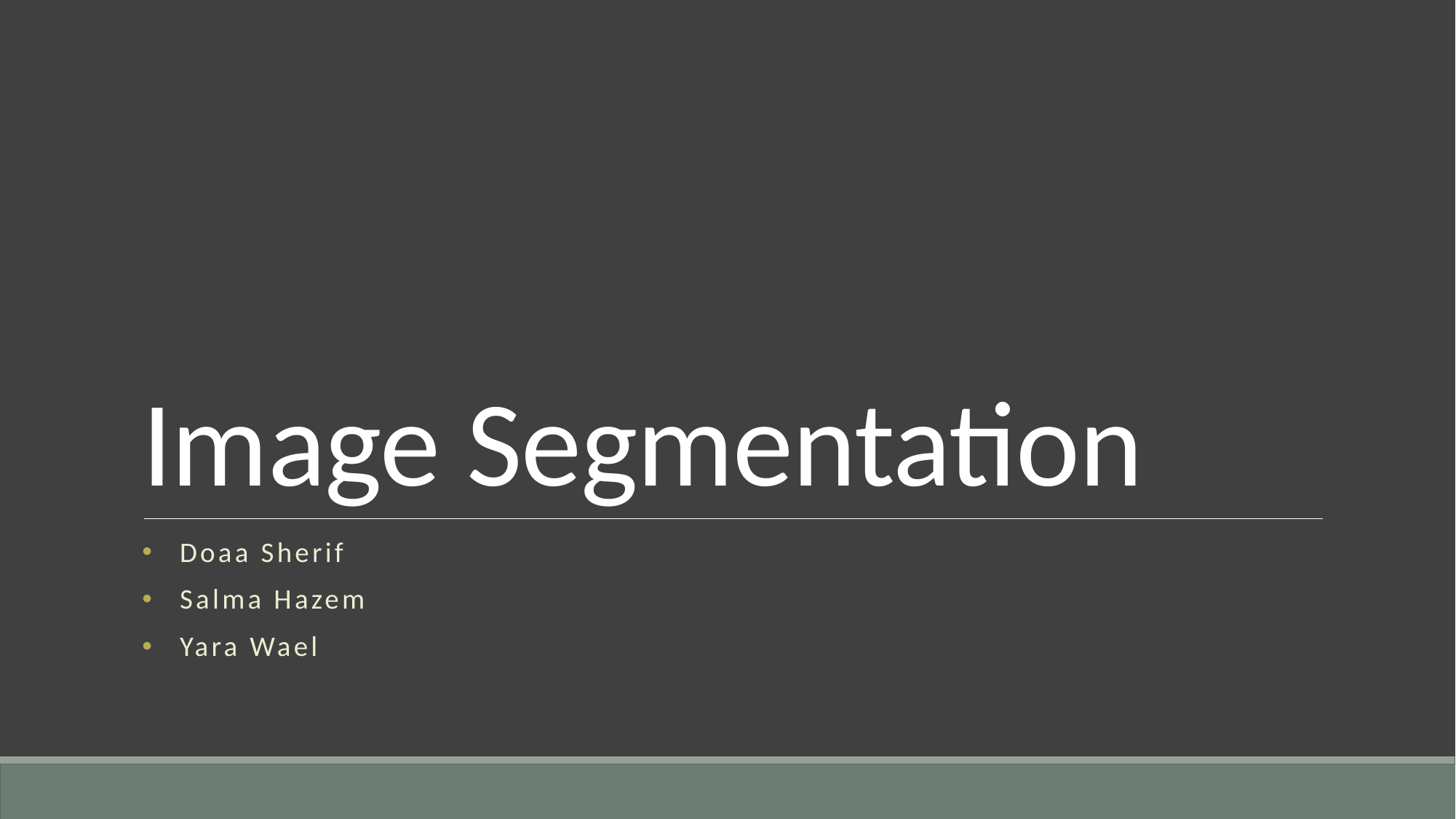

# Image Segmentation
Doaa Sherif
Salma Hazem
Yara Wael